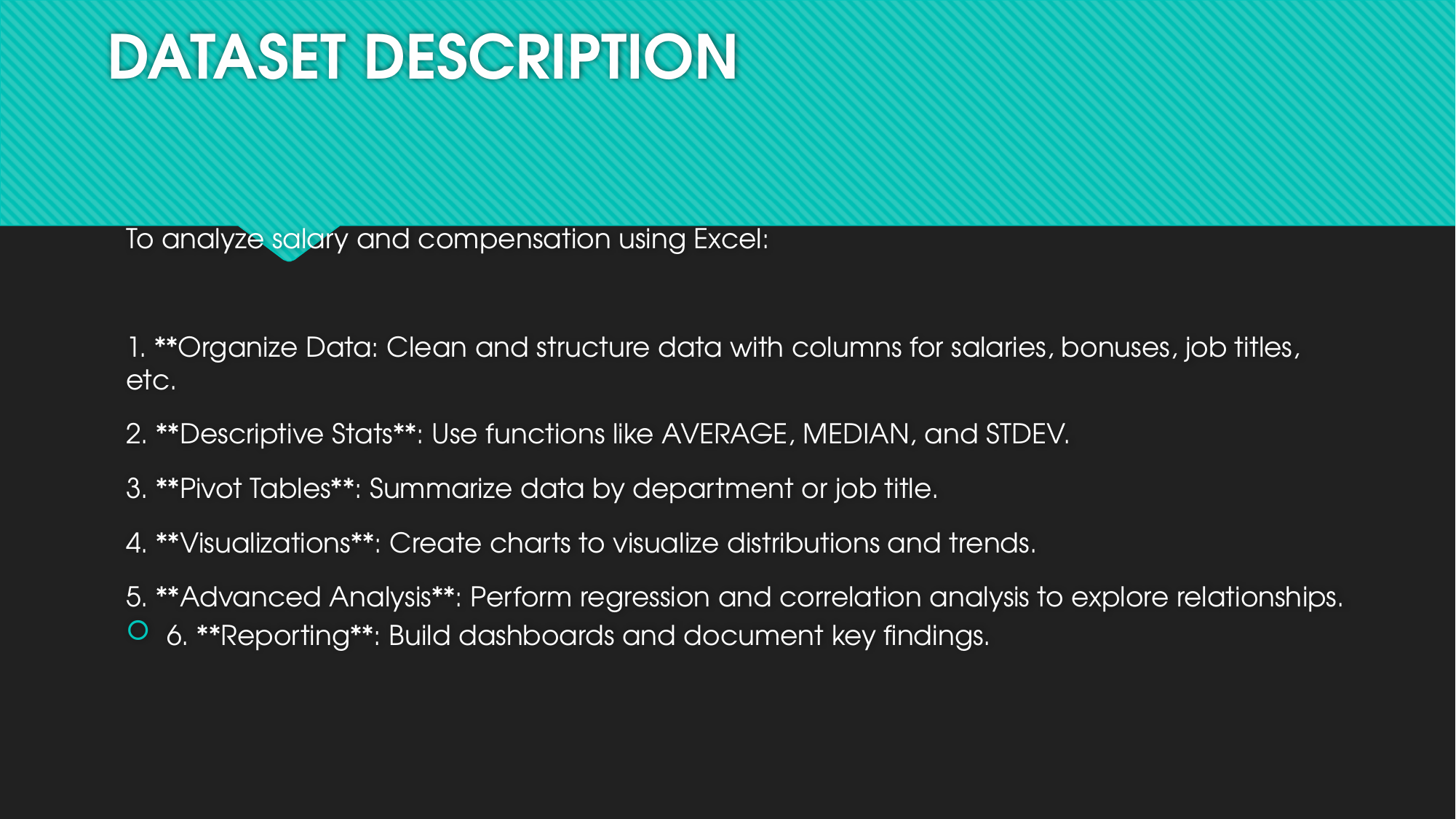

# DATASET DESCRIPTION
To analyze salary and compensation using Excel:

1. **Organize Data: Clean and structure data with columns for salaries, bonuses, job titles, etc.
2. **Descriptive Stats**: Use functions like AVERAGE, MEDIAN, and STDEV.
3. **Pivot Tables**: Summarize data by department or job title.
4. **Visualizations**: Create charts to visualize distributions and trends.
5. **Advanced Analysis**: Perform regression and correlation analysis to explore relationships.
6. **Reporting**: Build dashboards and document key findings.